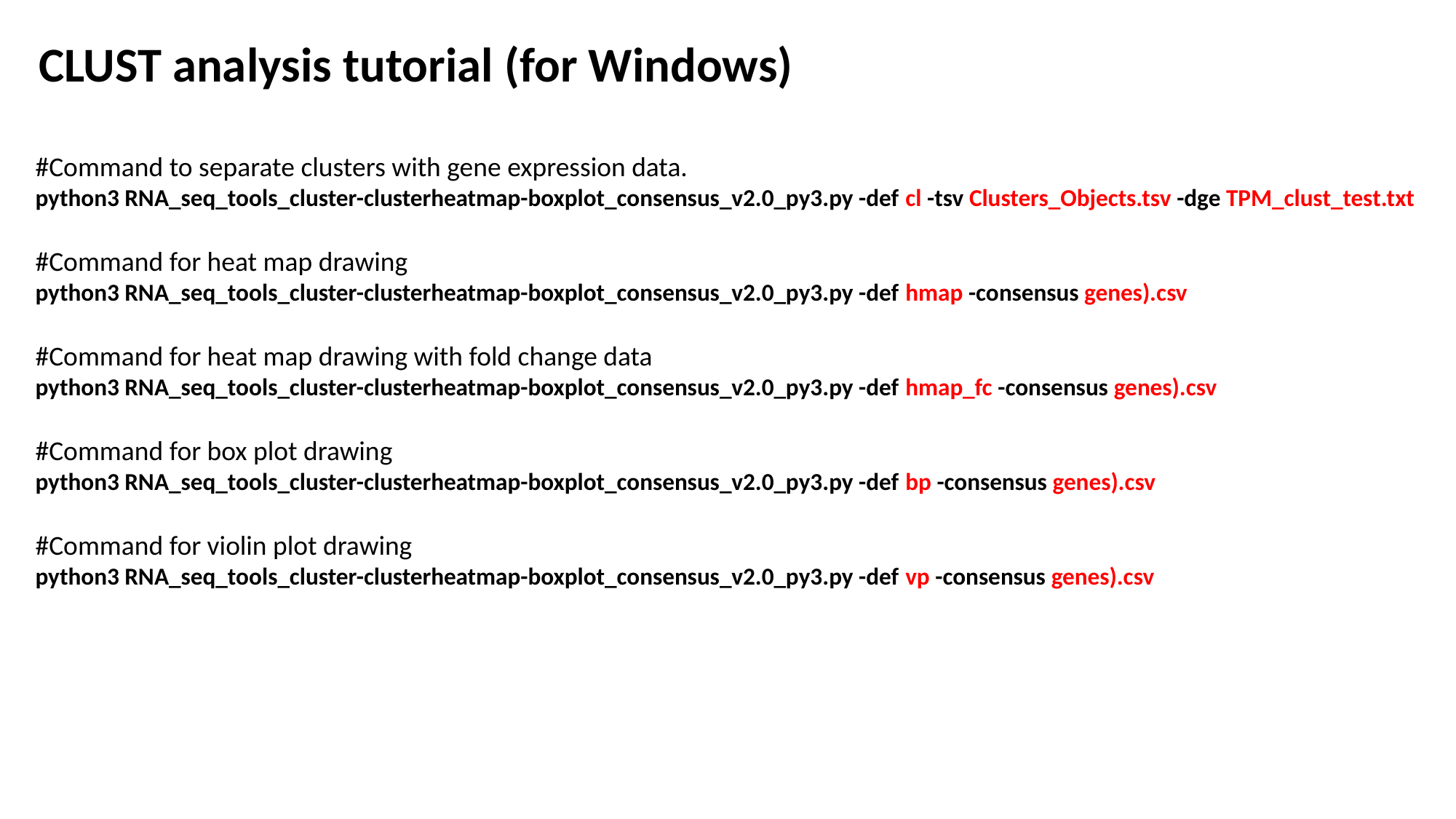

CLUST analysis tutorial (for Windows)
#Command to separate clusters with gene expression data.
python3 RNA_seq_tools_cluster-clusterheatmap-boxplot_consensus_v2.0_py3.py -def cl -tsv Clusters_Objects.tsv -dge TPM_clust_test.txt

#Command for heat map drawing
python3 RNA_seq_tools_cluster-clusterheatmap-boxplot_consensus_v2.0_py3.py -def hmap -consensus genes).csv

#Command for heat map drawing with fold change data
python3 RNA_seq_tools_cluster-clusterheatmap-boxplot_consensus_v2.0_py3.py -def hmap_fc -consensus genes).csv

#Command for box plot drawing
python3 RNA_seq_tools_cluster-clusterheatmap-boxplot_consensus_v2.0_py3.py -def bp -consensus genes).csv

#Command for violin plot drawing
python3 RNA_seq_tools_cluster-clusterheatmap-boxplot_consensus_v2.0_py3.py -def vp -consensus genes).csv